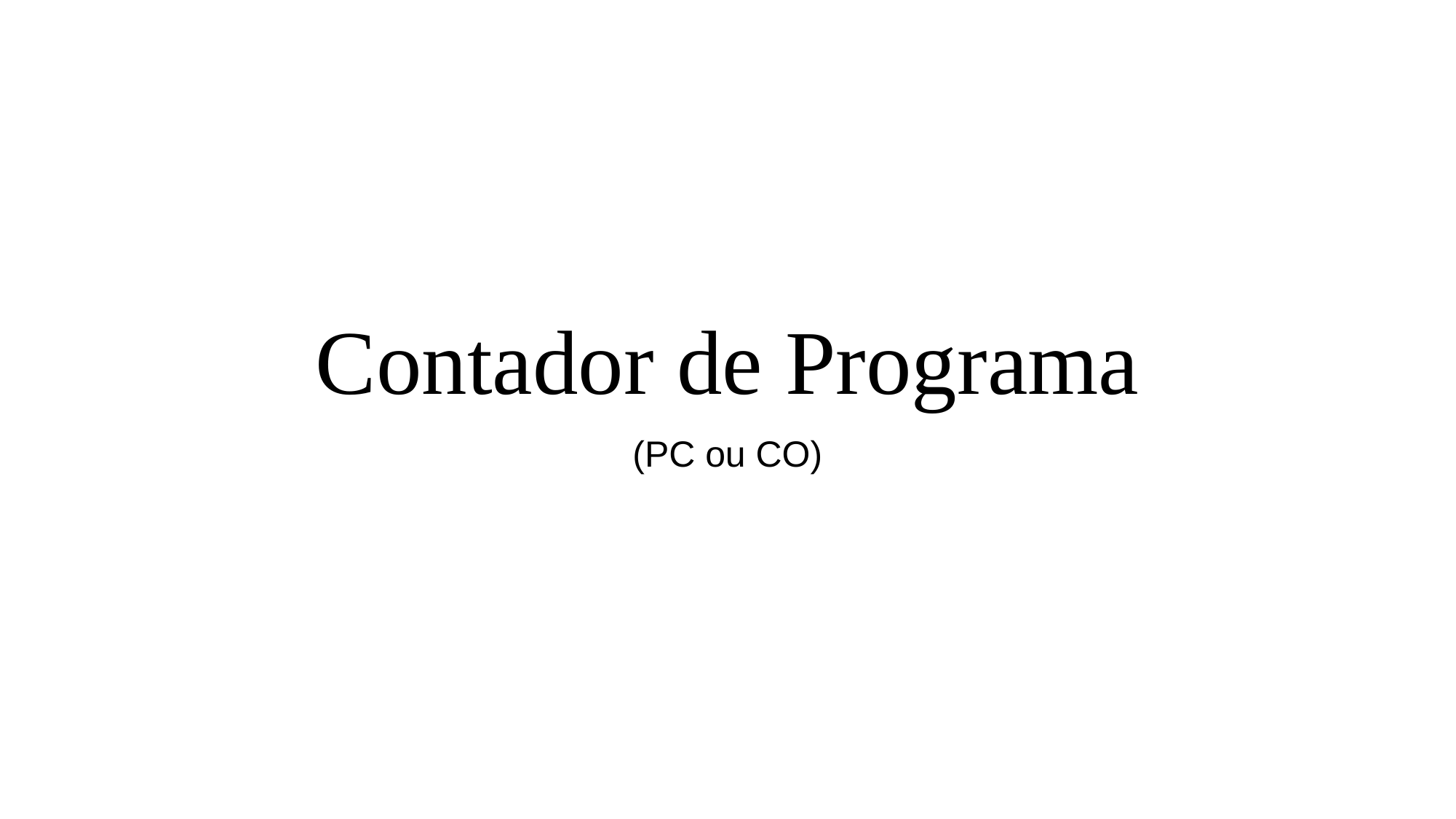

# Contador de Programa
(PC ou CO)